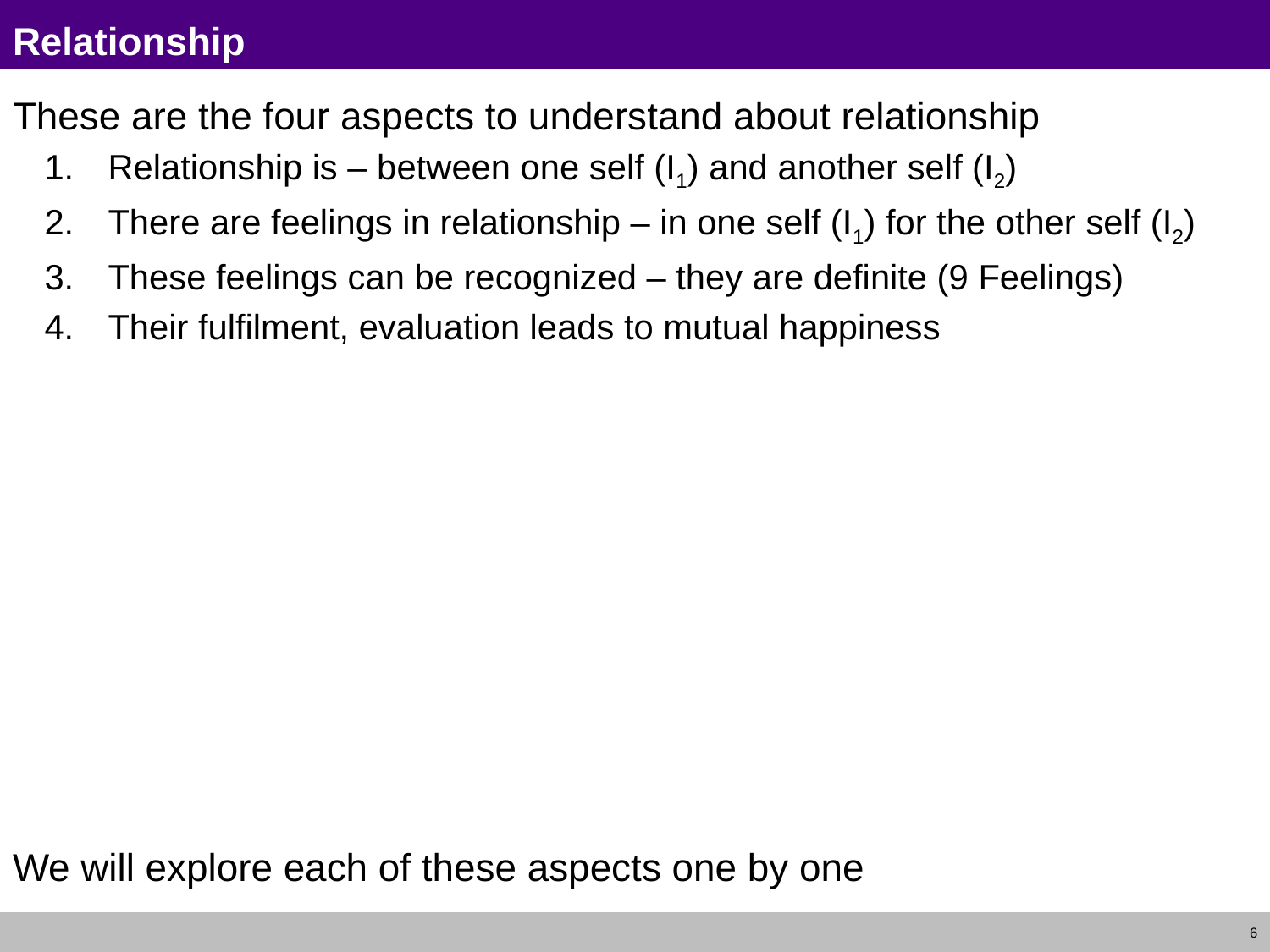

# Relationship
These are the four aspects to understand about relationship
Relationship is – between one self (I1) and another self (I2)
There are feelings in relationship – in one self (I1) for the other self (I2)
These feelings can be recognized – they are definite (9 Feelings)
Their fulfilment, evaluation leads to mutual happiness

We will explore each of these aspects one by one